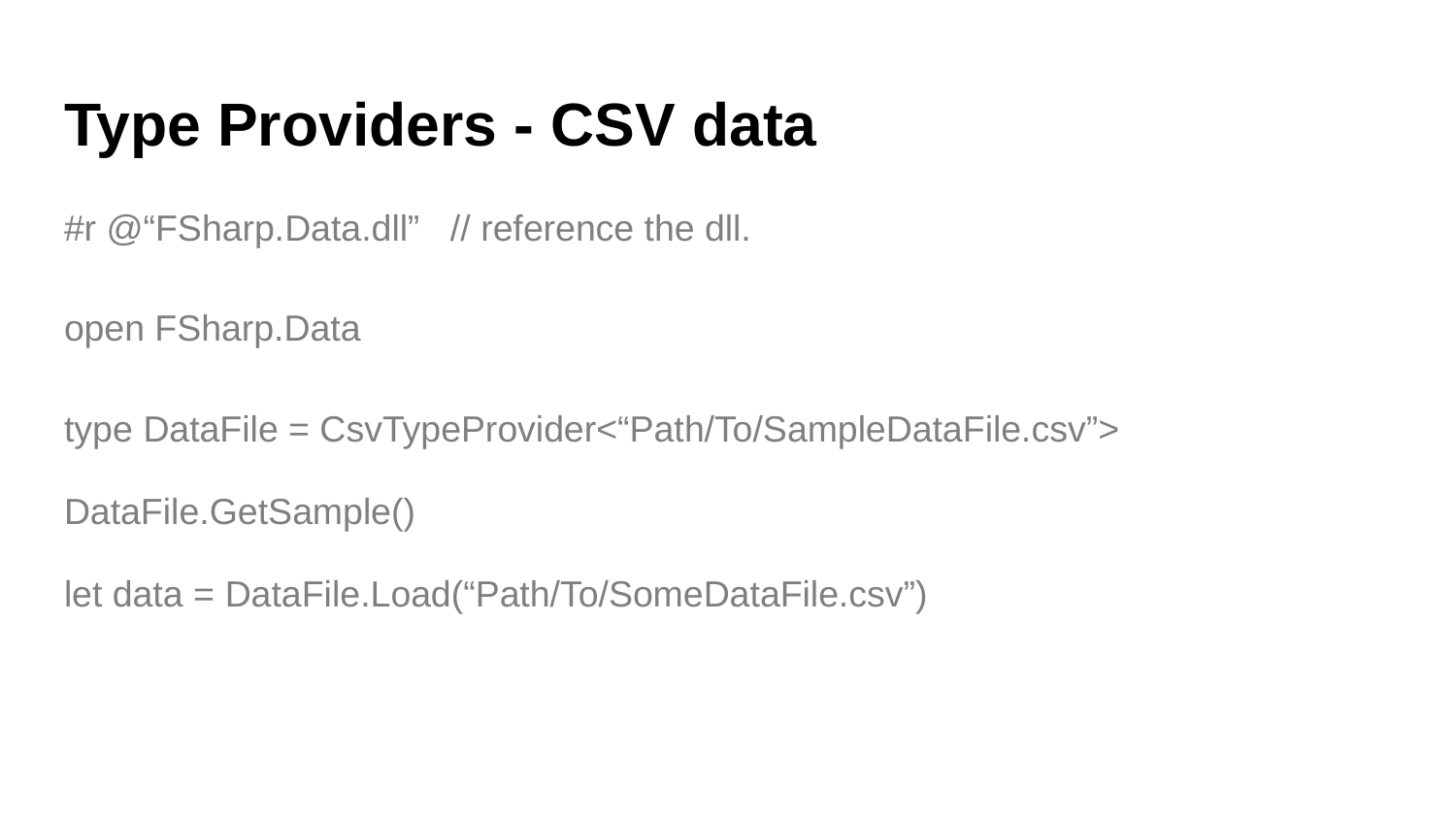

# Type Providers - CSV data
#r @“FSharp.Data.dll”   // reference the dll.
open FSharp.Data
type DataFile = CsvTypeProvider<“Path/To/SampleDataFile.csv”>
DataFile.GetSample()
let data = DataFile.Load(“Path/To/SomeDataFile.csv”)